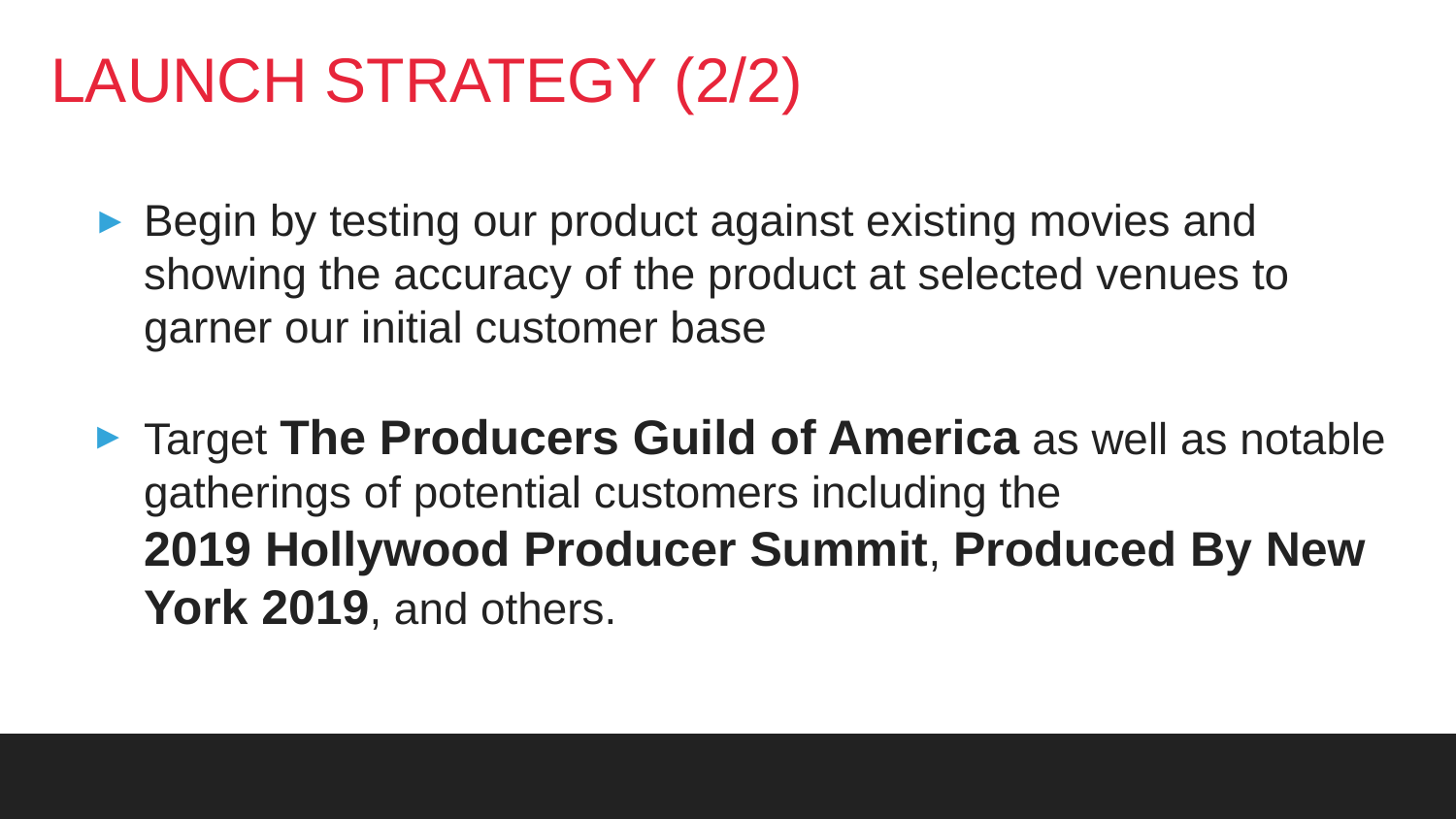

# LAUNCH STRATEGY (2/2)
Begin by testing our product against existing movies and showing the accuracy of the product at selected venues to garner our initial customer base

Target The Producers Guild of America as well as notable gatherings of potential customers including the
2019 Hollywood Producer Summit, Produced By New York 2019, and others.